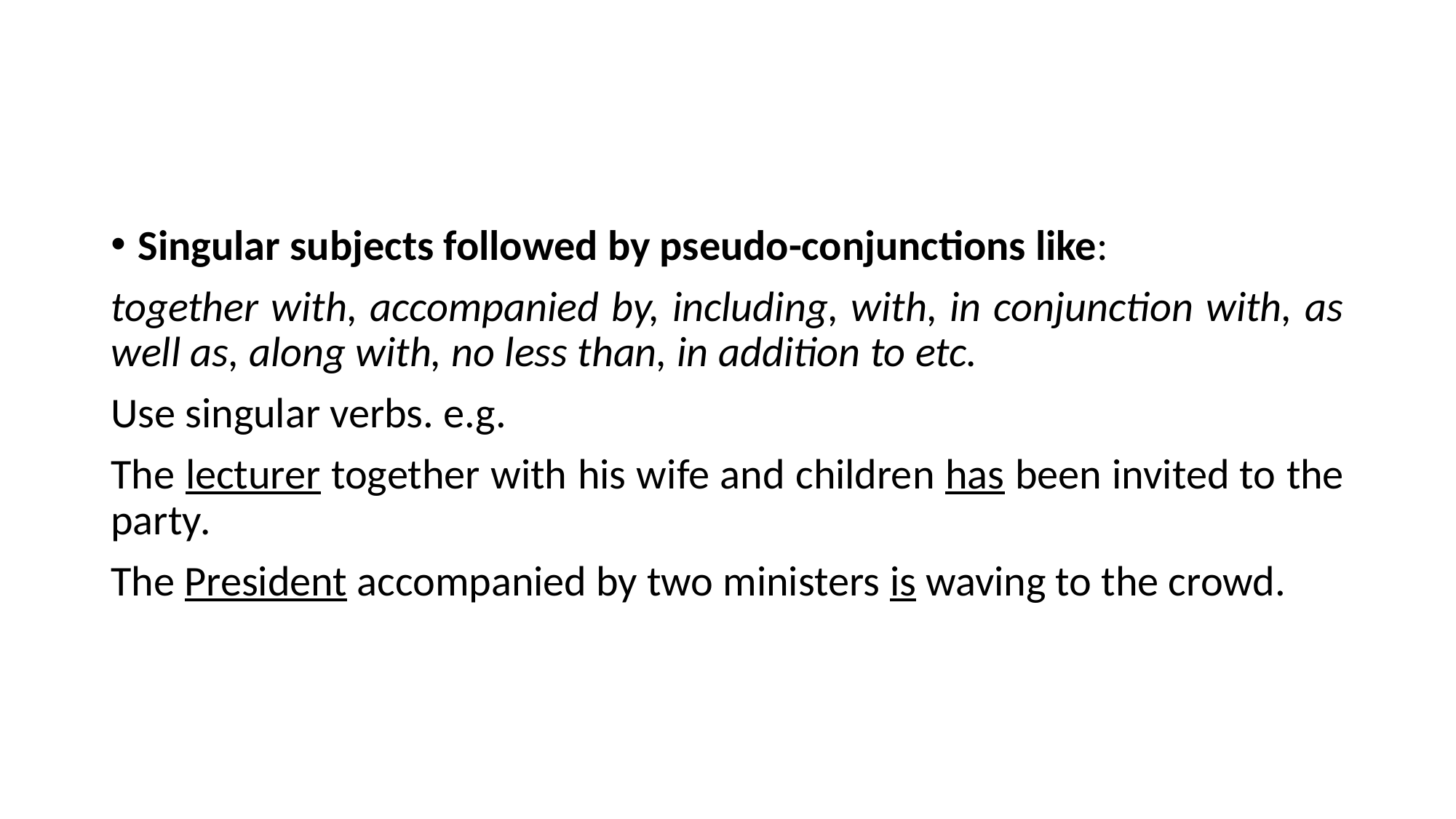

#
Singular subjects followed by pseudo-conjunctions like:
together with, accompanied by, including, with, in conjunction with, as well as, along with, no less than, in addition to etc.
Use singular verbs. e.g.
The lecturer together with his wife and children has been invited to the party.
The President accompanied by two ministers is waving to the crowd.